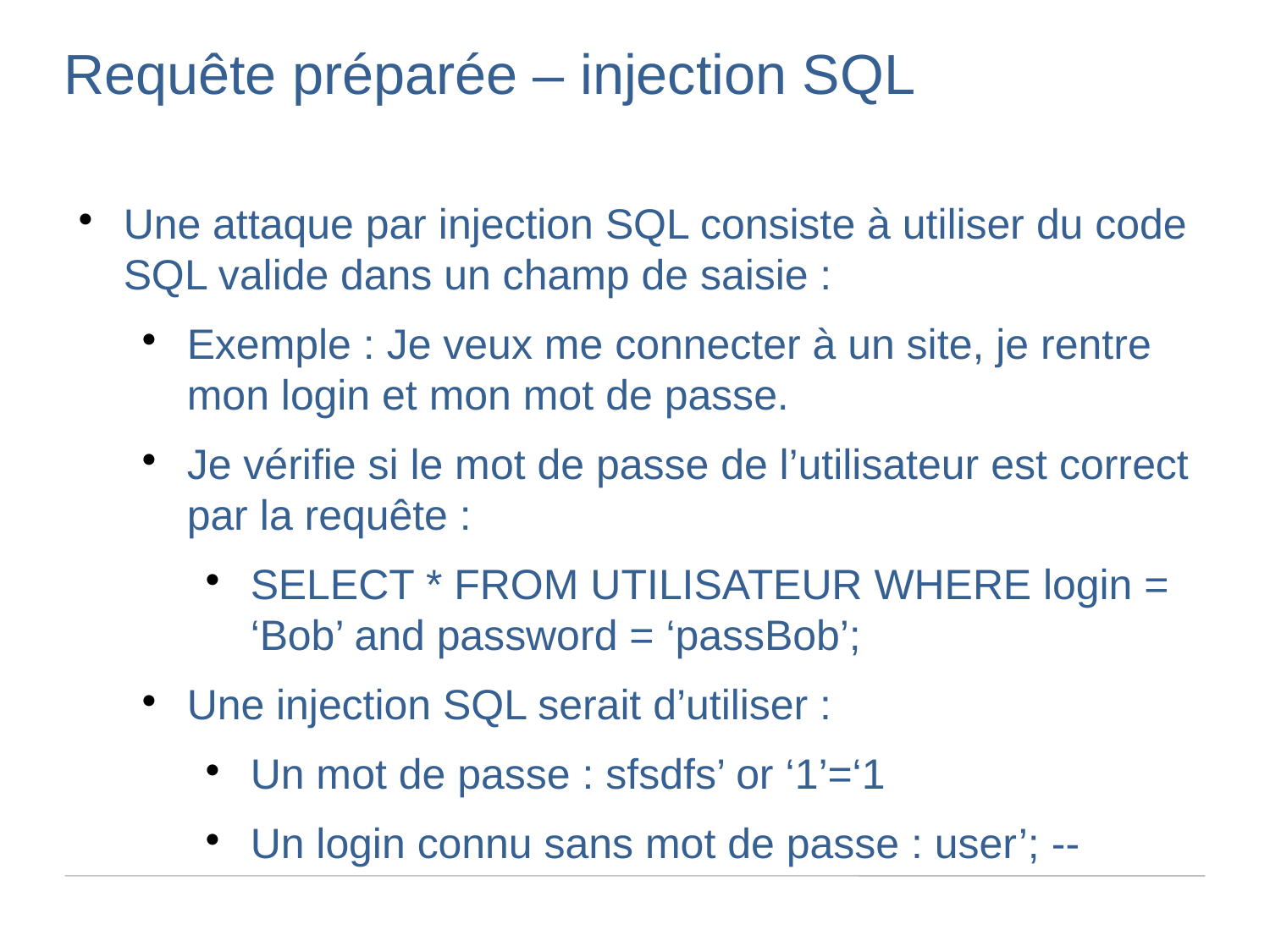

Requête préparée – injection SQL
Une attaque par injection SQL consiste à utiliser du code SQL valide dans un champ de saisie :
Exemple : Je veux me connecter à un site, je rentre mon login et mon mot de passe.
Je vérifie si le mot de passe de l’utilisateur est correct par la requête :
SELECT * FROM UTILISATEUR WHERE login = ‘Bob’ and password = ‘passBob’;
Une injection SQL serait d’utiliser :
Un mot de passe : sfsdfs’ or ‘1’=‘1
Un login connu sans mot de passe : user’; --